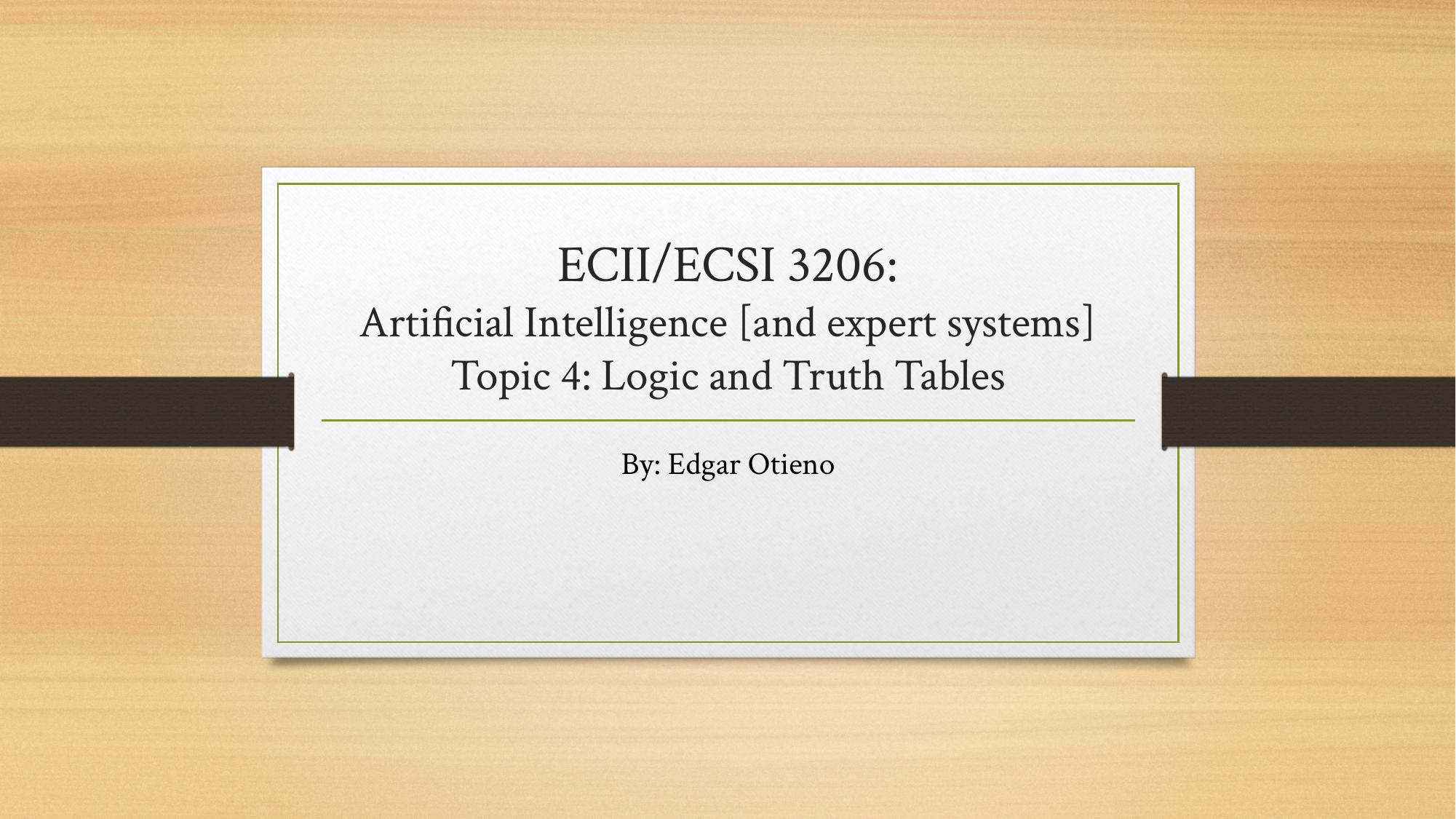

# ECII/ECSI 3206: Artificial Intelligence [and expert systems] Topic 4: Logic and Truth Tables
By: Edgar Otieno